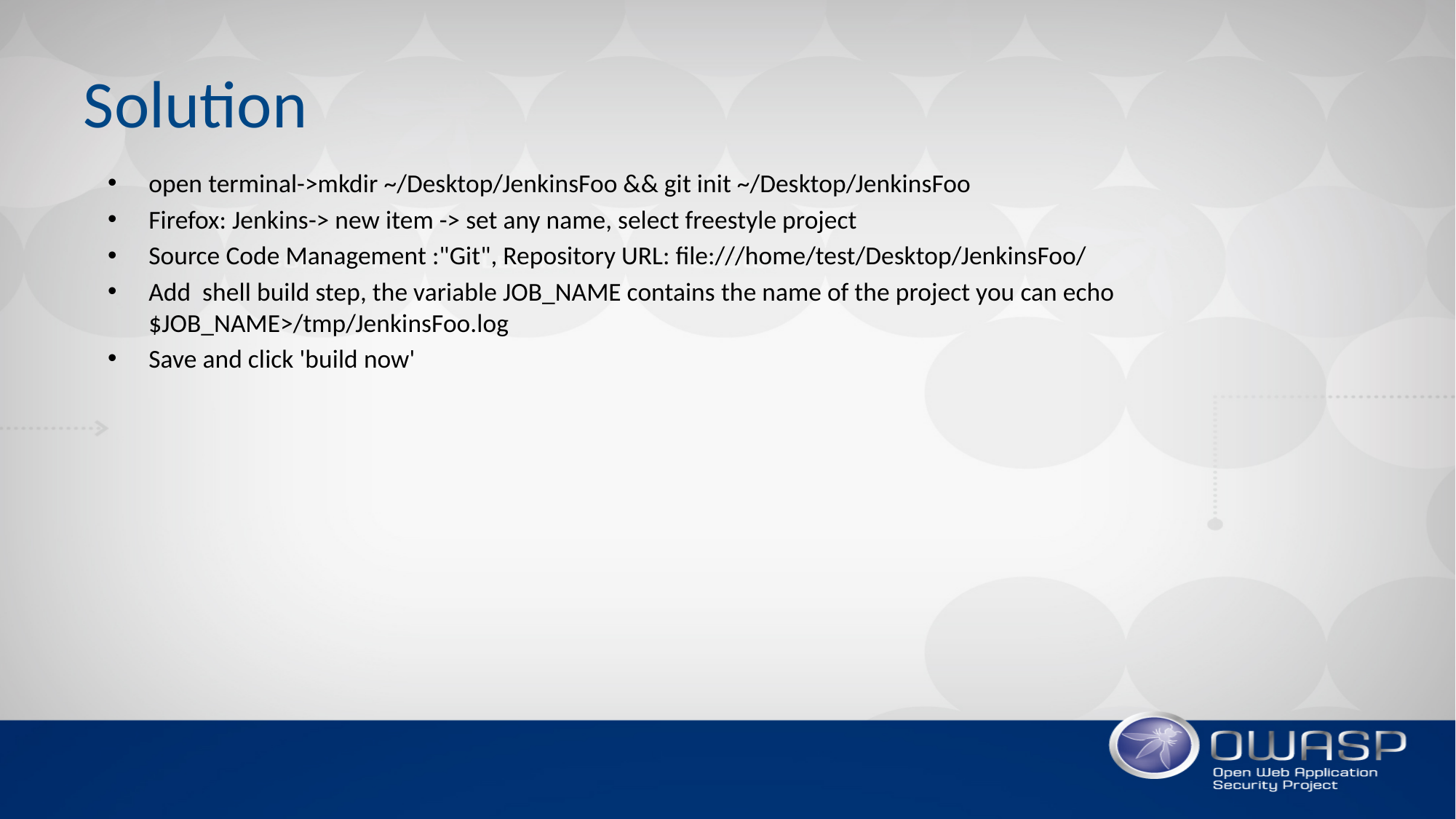

# Solution
open terminal->mkdir ~/Desktop/JenkinsFoo && git init ~/Desktop/JenkinsFoo
Firefox: Jenkins-> new item -> set any name, select freestyle project
Source Code Management :"Git", Repository URL: file:///home/test/Desktop/JenkinsFoo/
Add  shell build step, the variable JOB_NAME contains the name of the project you can echo $JOB_NAME>/tmp/JenkinsFoo.log
Save and click 'build now'